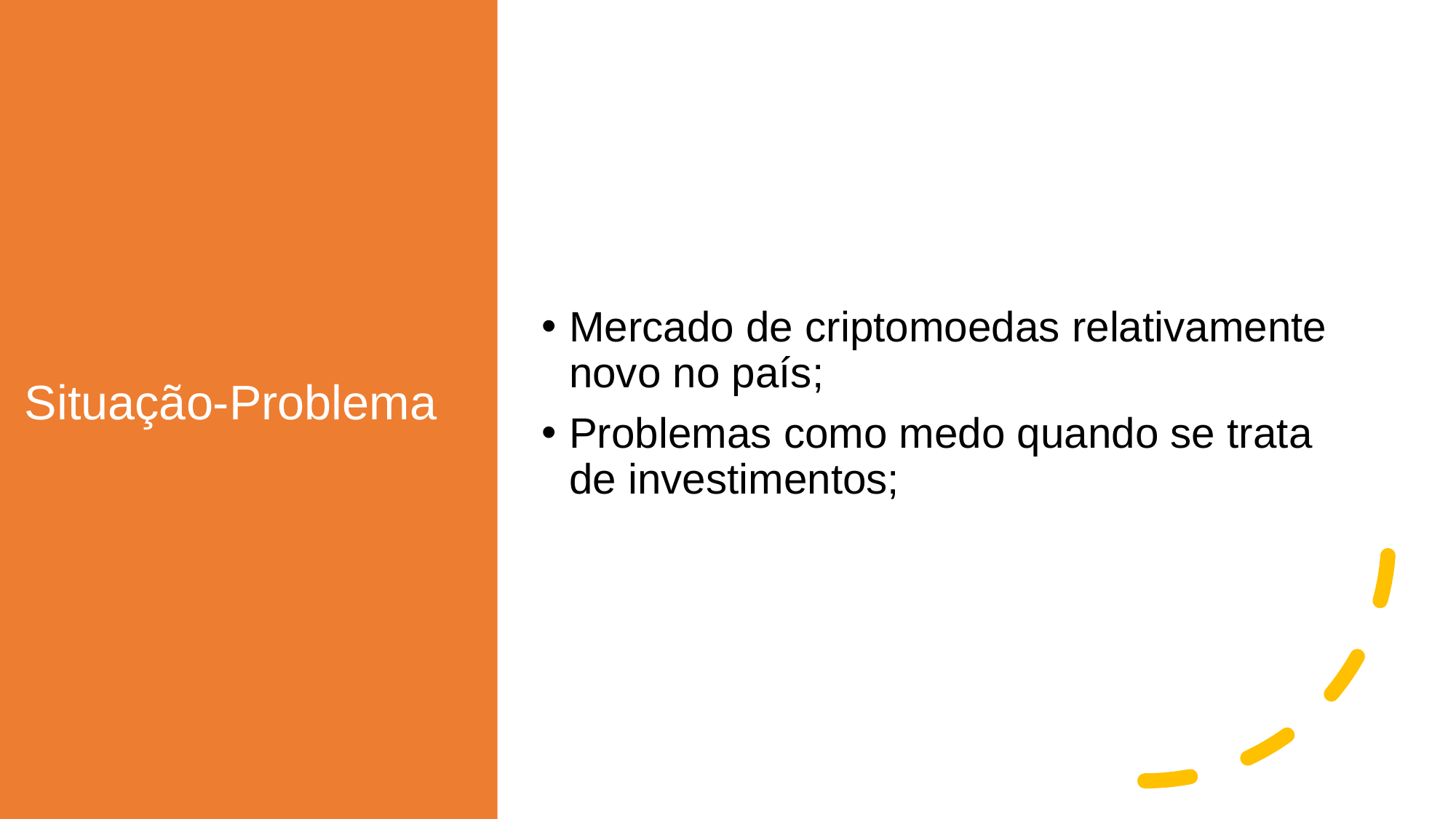

# Situação-Problema
Mercado de criptomoedas relativamente novo no país;
Problemas como medo quando se trata de investimentos;